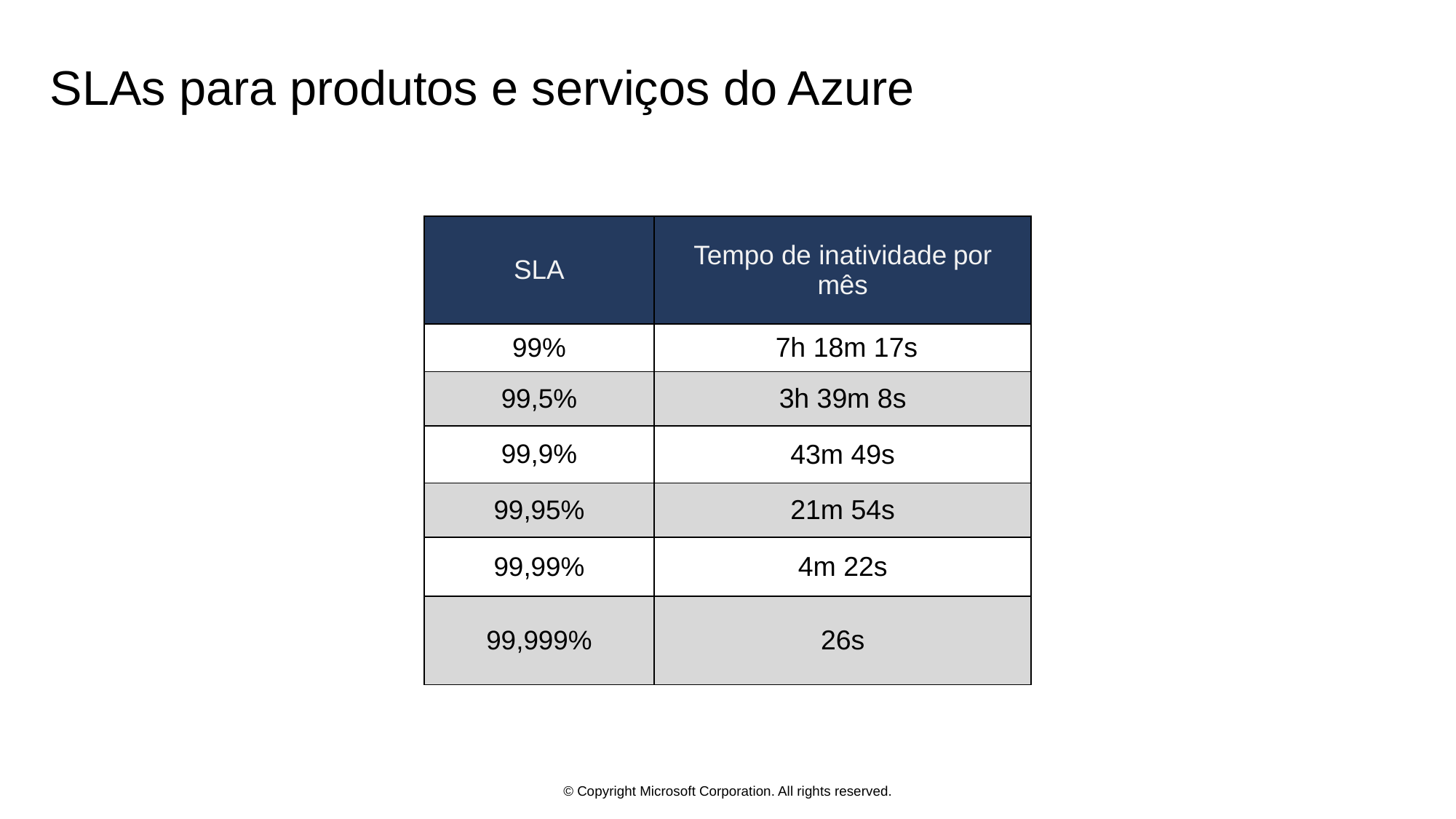

SLAs para produtos e serviços do Azure
| SLA | Tempo de inatividade por mês |
| --- | --- |
| 99% | 7h 18m 17s |
| 99,5% | 3h 39m 8s |
| 99,9% | 43m 49s |
| 99,95% | 21m 54s |
| 99,99% | 4m 22s |
| 99,999% | 26s |